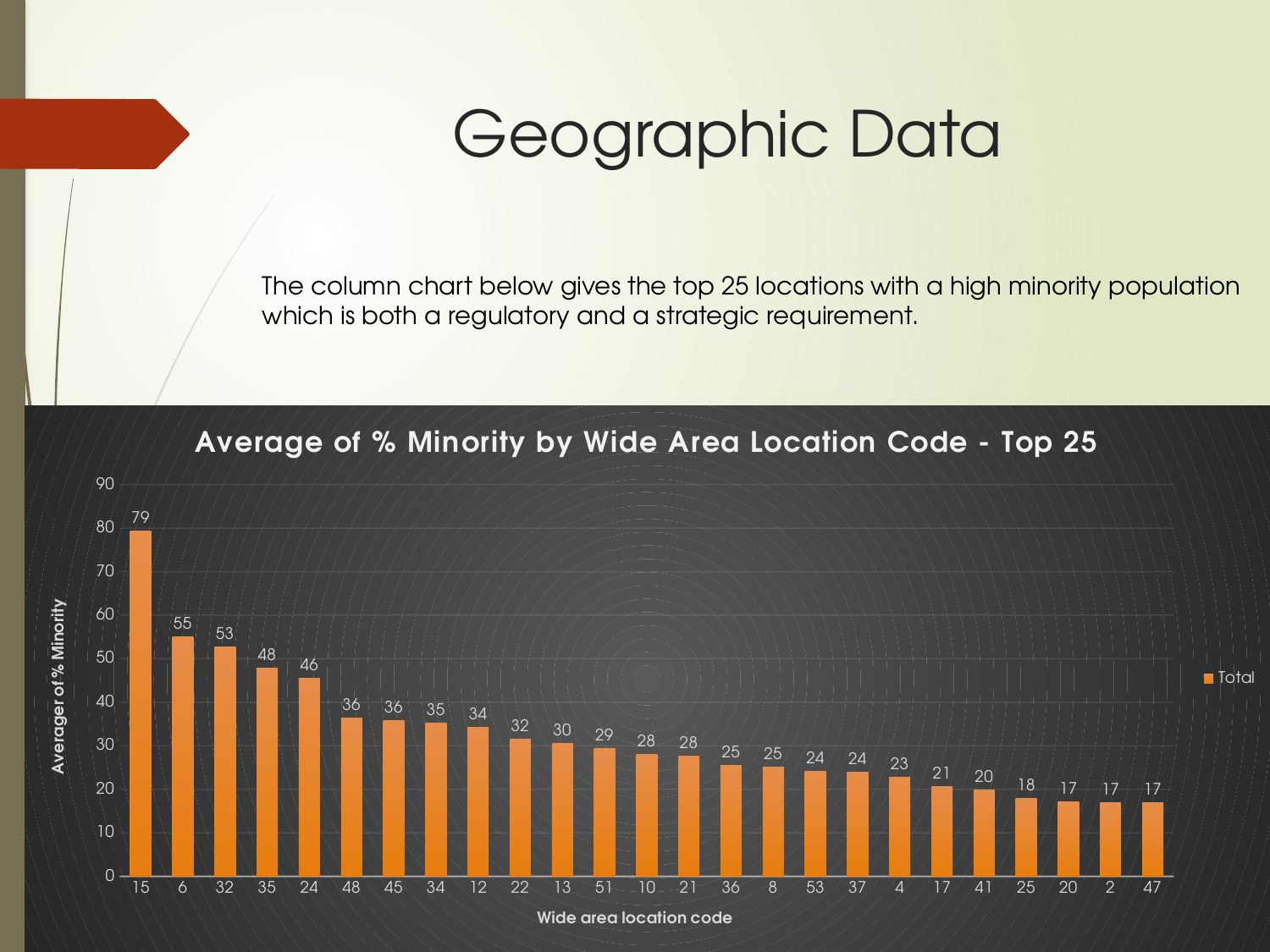

# Geographic Data
The column chart below gives the top 25 locations with a high minority population which is both a regulatory and a strategic requirement.

### Chart: Average of % Minority by Wide Area Location Code - Top 25

| Category | Total |
|---|---|
| 15 | 79.35 |
| 6 | 55.00862500000001 |
| 32 | 52.69199999999999 |
| 35 | 47.81333333333333 |
| 24 | 45.56923076923077 |
| 48 | 36.37903225806453 |
| 45 | 35.775 |
| 34 | 35.159285714285716 |
| 12 | 34.16652173913043 |
| 22 | 31.554000000000002 |
| 13 | 30.476874999999996 |
| 51 | 29.445333333333334 |
| 10 | 27.929999999999996 |
| 21 | 27.65 |
| 36 | 25.401764705882357 |
| 8 | 25.14857142857143 |
| 53 | 24.132857142857144 |
| 37 | 23.99875 |
| 4 | 22.770000000000003 |
| 17 | 20.608333333333334 |
| 41 | 19.851818181818178 |
| 25 | 17.876153846153848 |
| 20 | 17.134999999999998 |
| 2 | 16.91 |
| 47 | 16.87818181818182 |